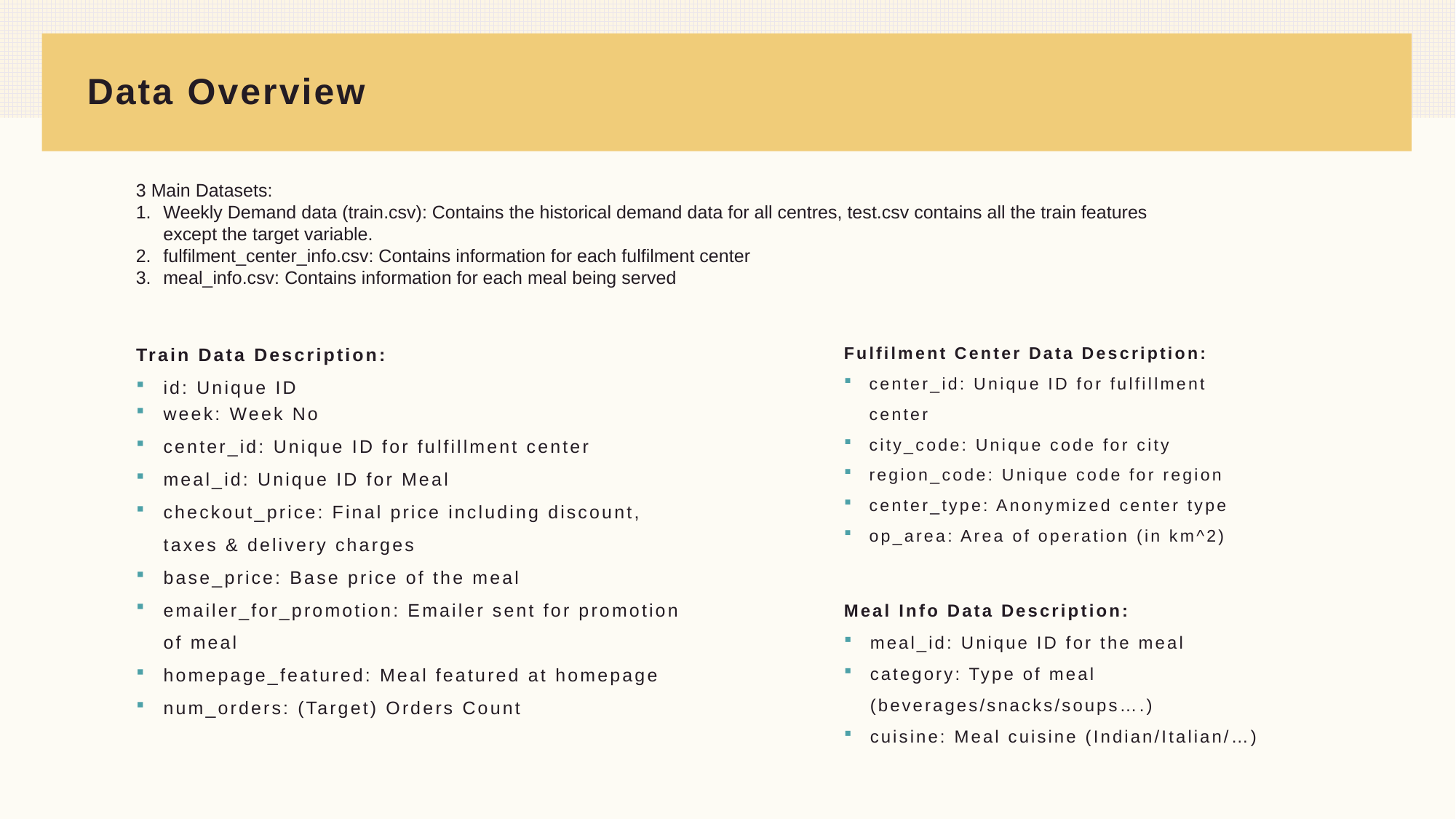

# Data Overview
3 Main Datasets:
Weekly Demand data (train.csv): Contains the historical demand data for all centres, test.csv contains all the train features except the target variable.
fulfilment_center_info.csv: Contains information for each fulfilment center
meal_info.csv: Contains information for each meal being served
Train Data Description:
id: Unique ID
week: Week No
center_id: Unique ID for fulfillment center
meal_id: Unique ID for Meal
checkout_price: Final price including discount, taxes & delivery charges
base_price: Base price of the meal
emailer_for_promotion: Emailer sent for promotion of meal
homepage_featured: Meal featured at homepage
num_orders: (Target) Orders Count
Fulfilment Center Data Description:
center_id: Unique ID for fulfillment center
city_code: Unique code for city
region_code: Unique code for region
center_type: Anonymized center type
op_area: Area of operation (in km^2)
Meal Info Data Description:
meal_id: Unique ID for the meal
category: Type of meal (beverages/snacks/soups….)
cuisine: Meal cuisine (Indian/Italian/…)